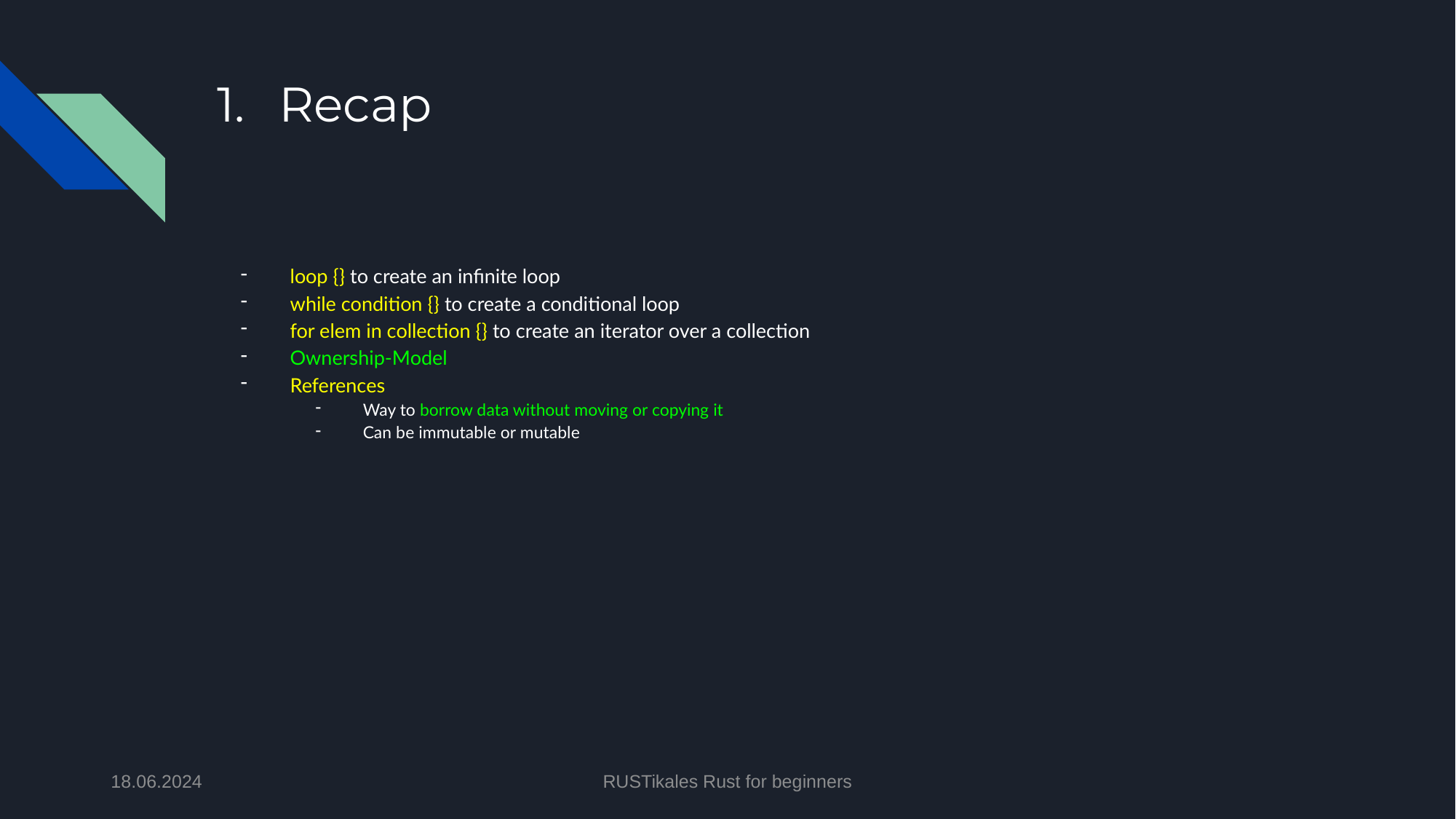

# Recap
loop {} to create an infinite loop
while condition {} to create a conditional loop
for elem in collection {} to create an iterator over a collection
Ownership-Model
References
Way to borrow data without moving or copying it
Can be immutable or mutable
18.06.2024
RUSTikales Rust for beginners